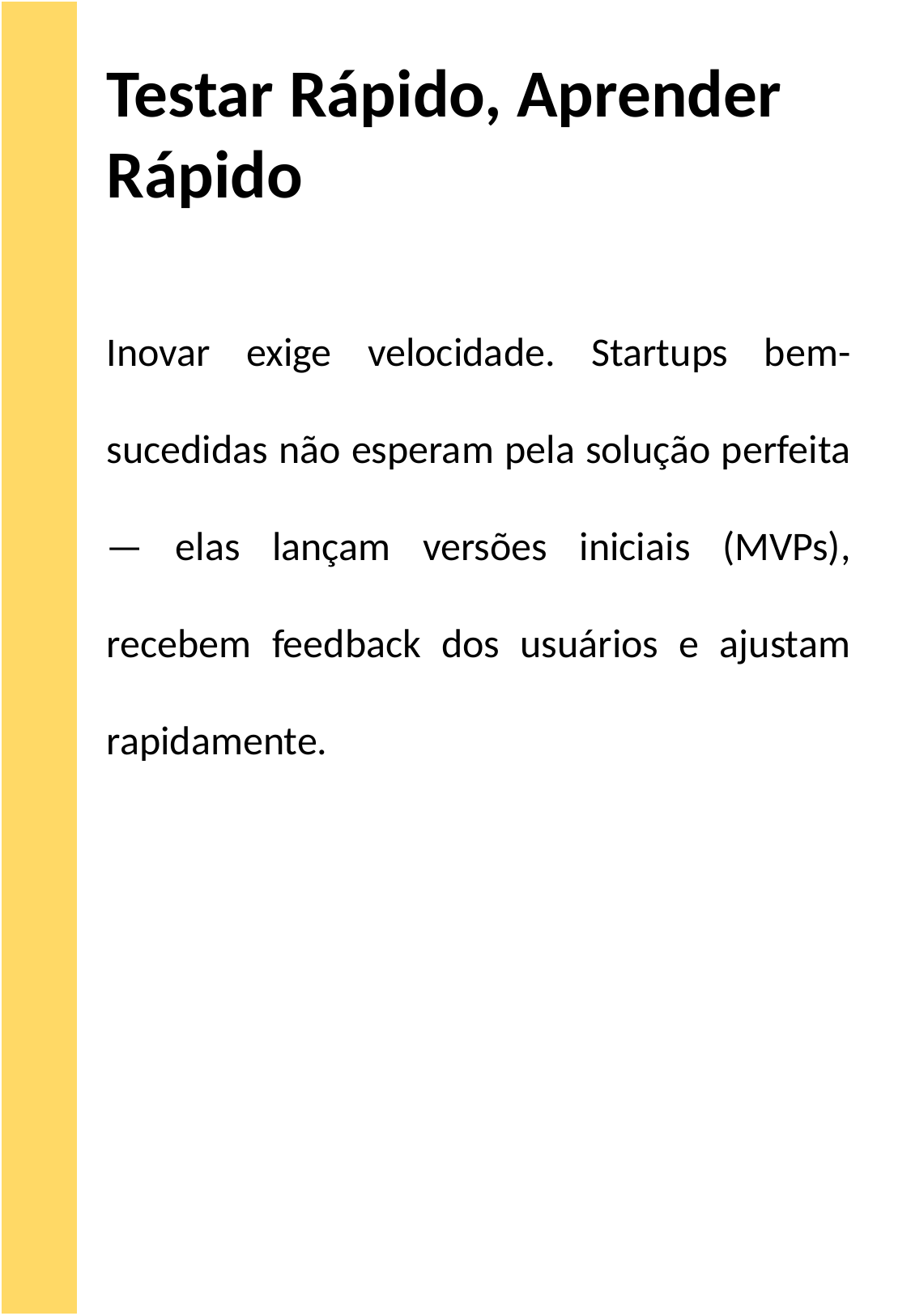

Testar Rápido, Aprender Rápido
Inovar exige velocidade. Startups bem-sucedidas não esperam pela solução perfeita — elas lançam versões iniciais (MVPs), recebem feedback dos usuários e ajustam rapidamente.